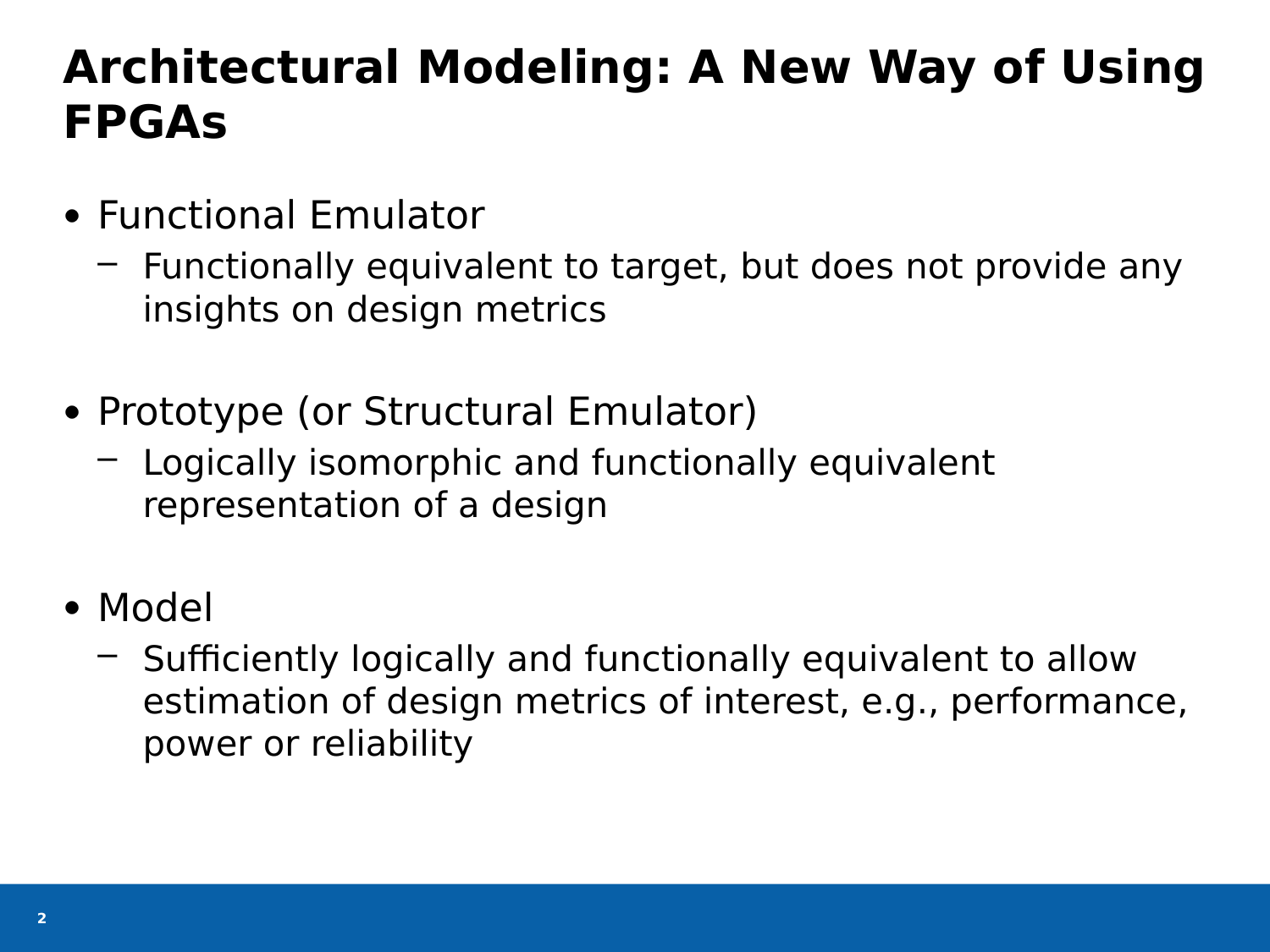

# Architectural Modeling: A New Way of Using FPGAs
Functional Emulator
Functionally equivalent to target, but does not provide any insights on design metrics
Prototype (or Structural Emulator)
Logically isomorphic and functionally equivalent representation of a design
Model
Sufficiently logically and functionally equivalent to allow estimation of design metrics of interest, e.g., performance, power or reliability

2